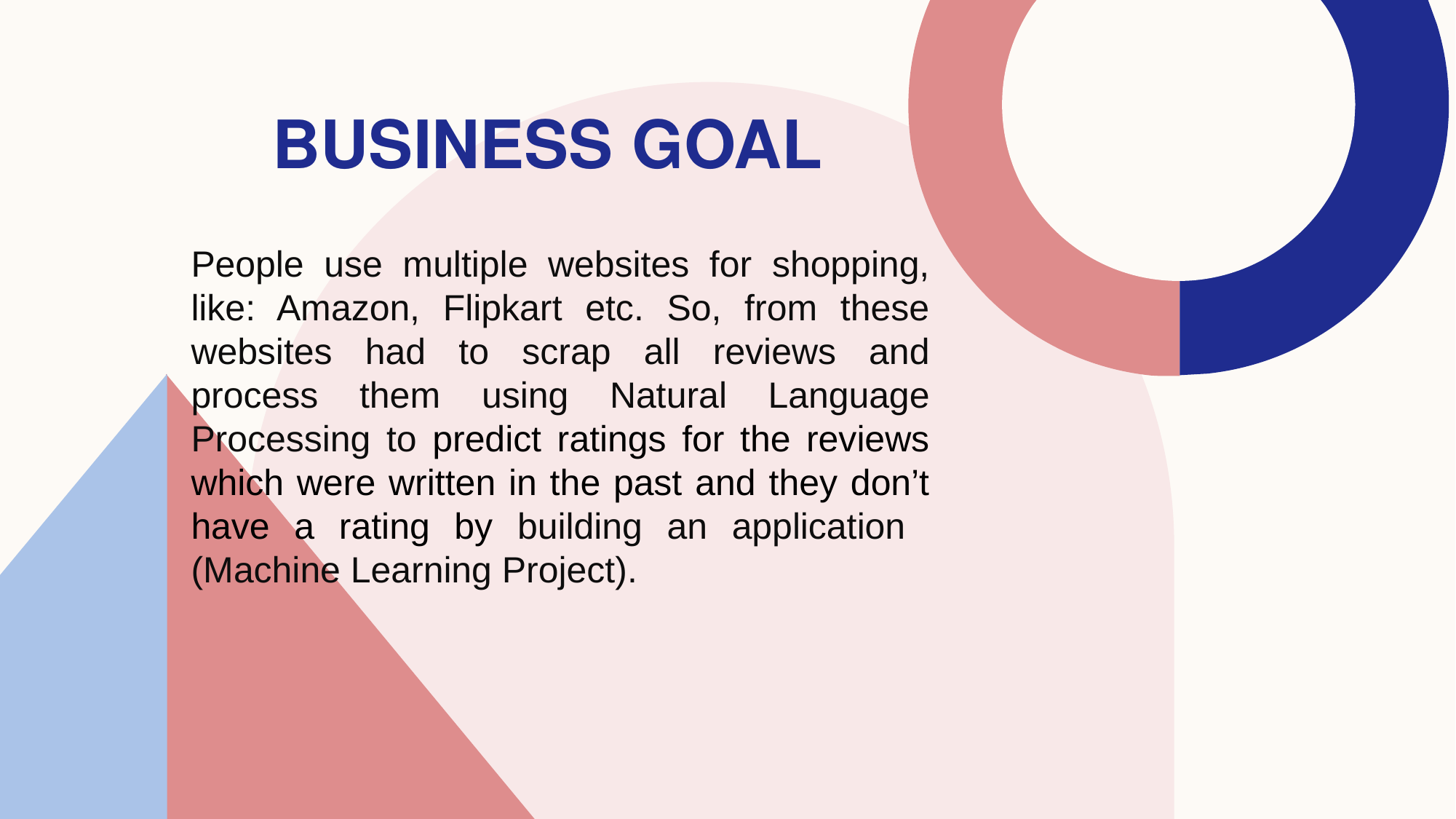

# Business Goal
People use multiple websites for shopping, like: Amazon, Flipkart etc. So, from these websites had to scrap all reviews and process them using Natural Language Processing to predict ratings for the reviews which were written in the past and they don’t have a rating by building an application  (Machine Learning Project).